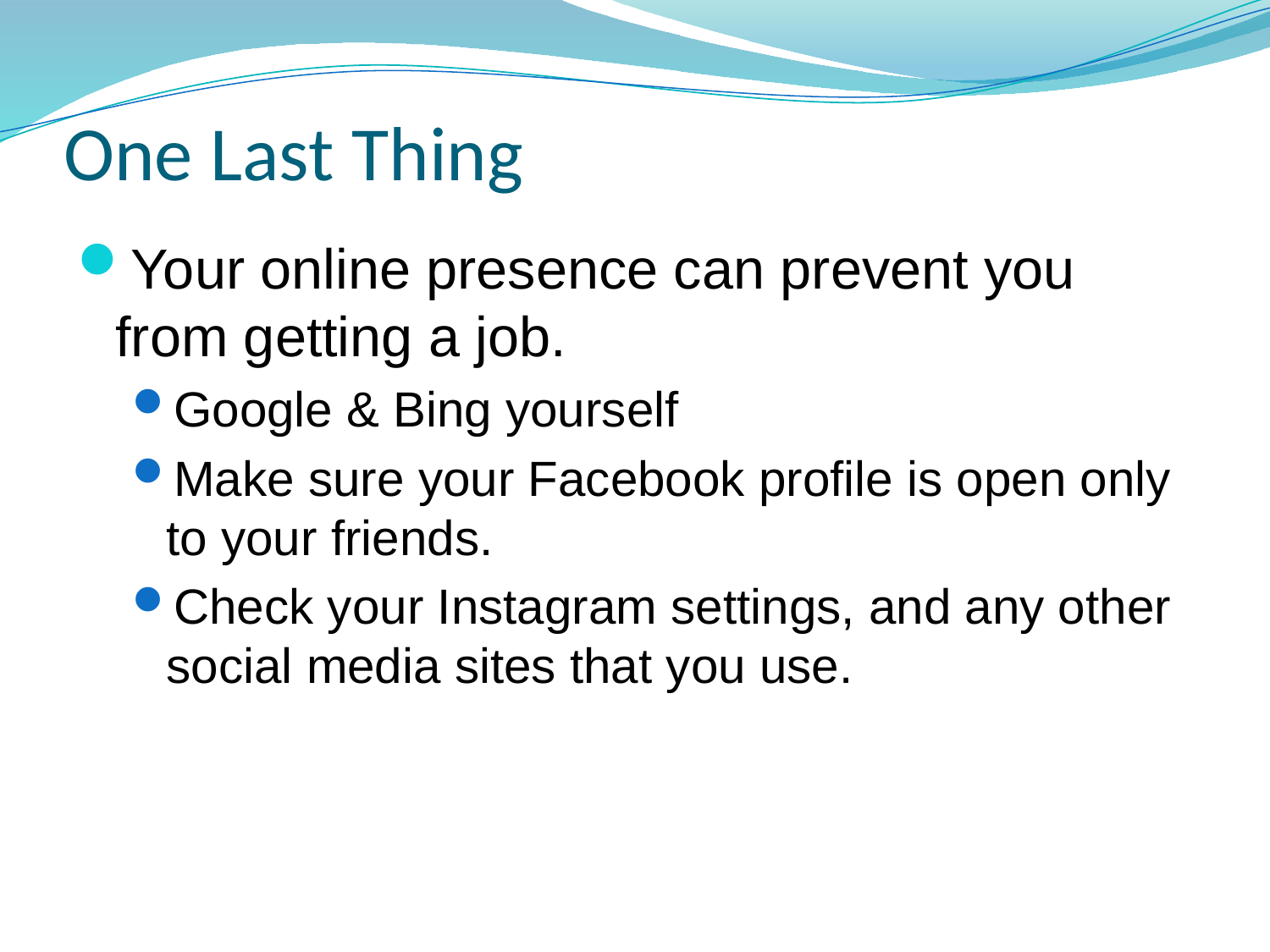

# One Last Thing
Your online presence can prevent you from getting a job.
Google & Bing yourself
Make sure your Facebook profile is open only to your friends.
Check your Instagram settings, and any other social media sites that you use.